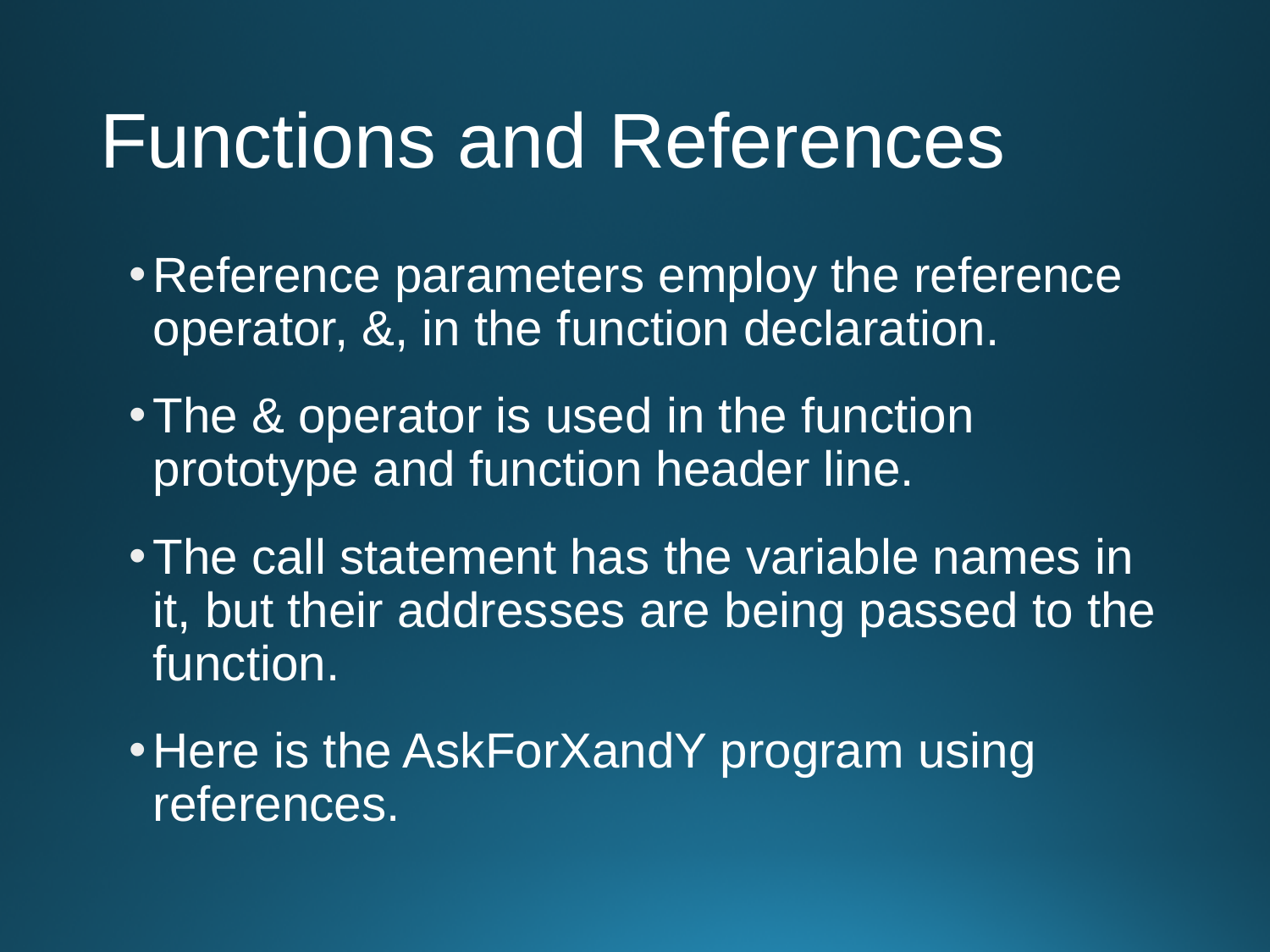

# Functions and References
Reference parameters employ the reference operator, &, in the function declaration.
The & operator is used in the function prototype and function header line.
The call statement has the variable names in it, but their addresses are being passed to the function.
Here is the AskForXandY program using references.